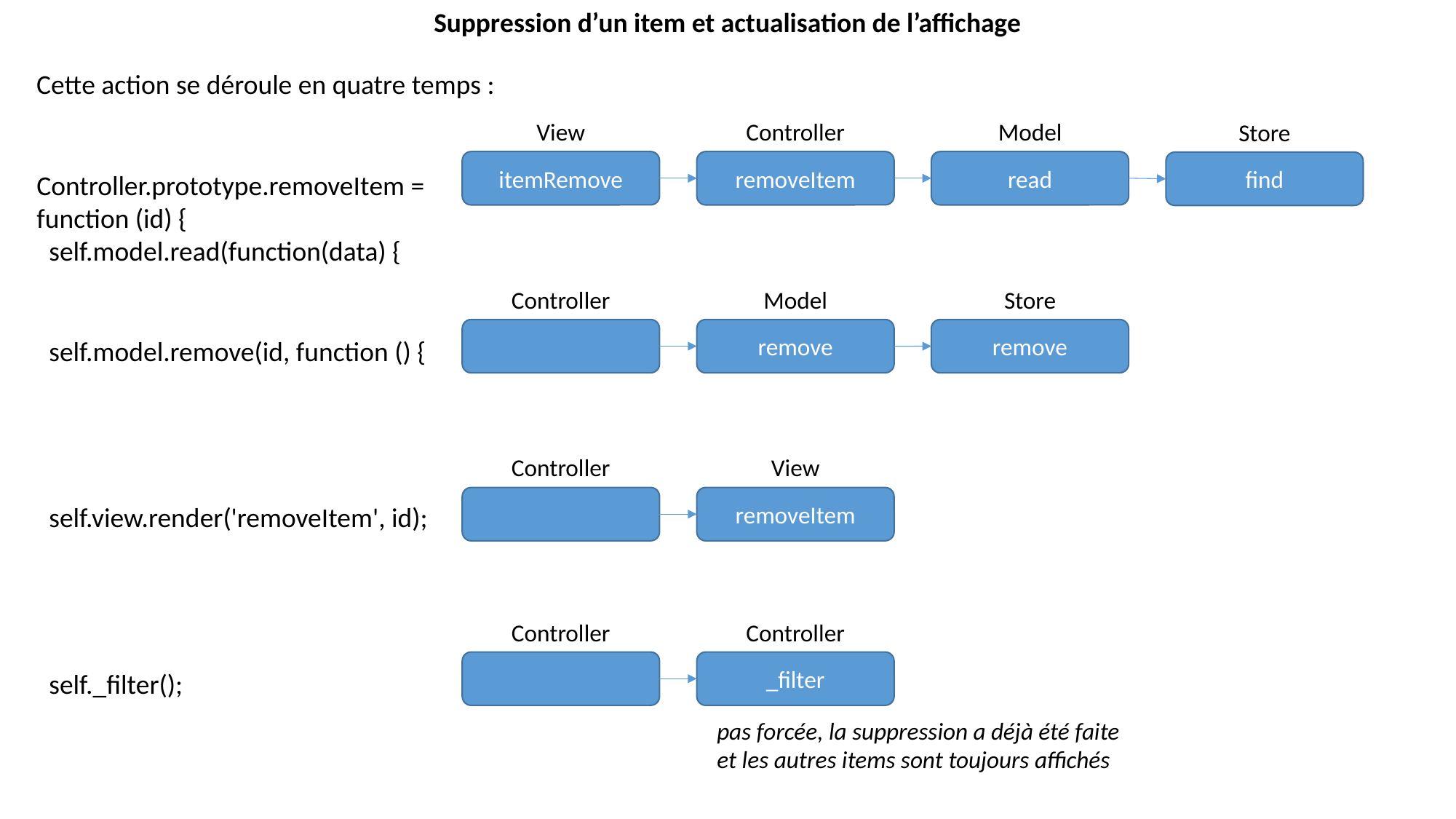

Suppression d’un item et actualisation de l’affichage
Cette action se déroule en quatre temps :
View
Controller
Model
Store
itemRemove
removeItem
read
find
Controller.prototype.removeItem = function (id) {
  self.model.read(function(data) {
Controller
Model
Store

remove
remove
  self.model.remove(id, function () {
Controller
View

removeItem
  self.view.render('removeItem', id);
Controller
Controller

_filter
  self._filter();
pas forcée, la suppression a déjà été faite et les autres items sont toujours affichés